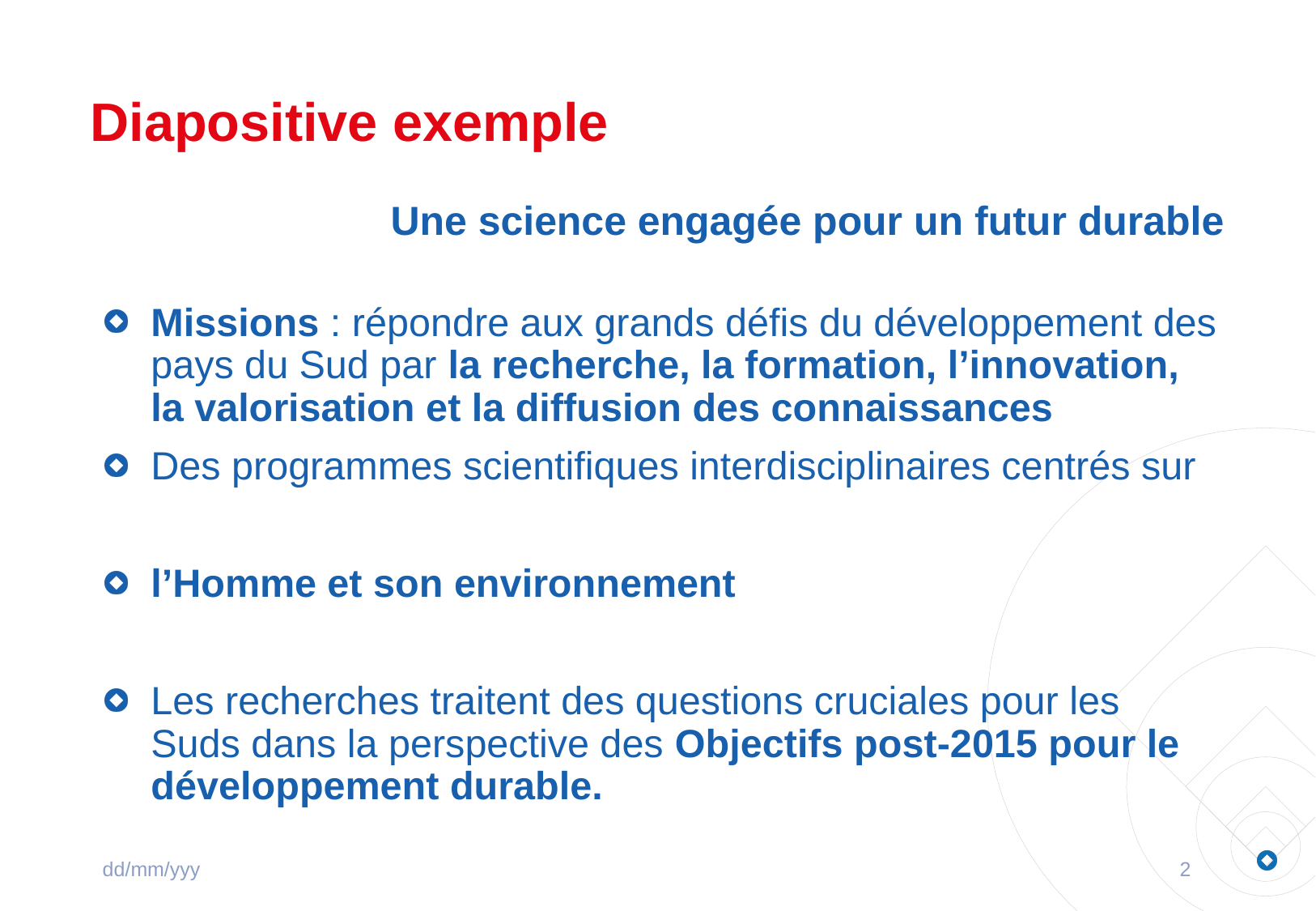

# Diapositive exemple
Une science engagée pour un futur durable
Missions : répondre aux grands défis du développement des pays du Sud par la recherche, la formation, l’innovation, la valorisation et la diffusion des connaissances
Des programmes scientifiques interdisciplinaires centrés sur

l’Homme et son environnement

Les recherches traitent des questions cruciales pour les Suds dans la perspective des Objectifs post-2015 pour le développement durable.
dd/mm/yyy

2